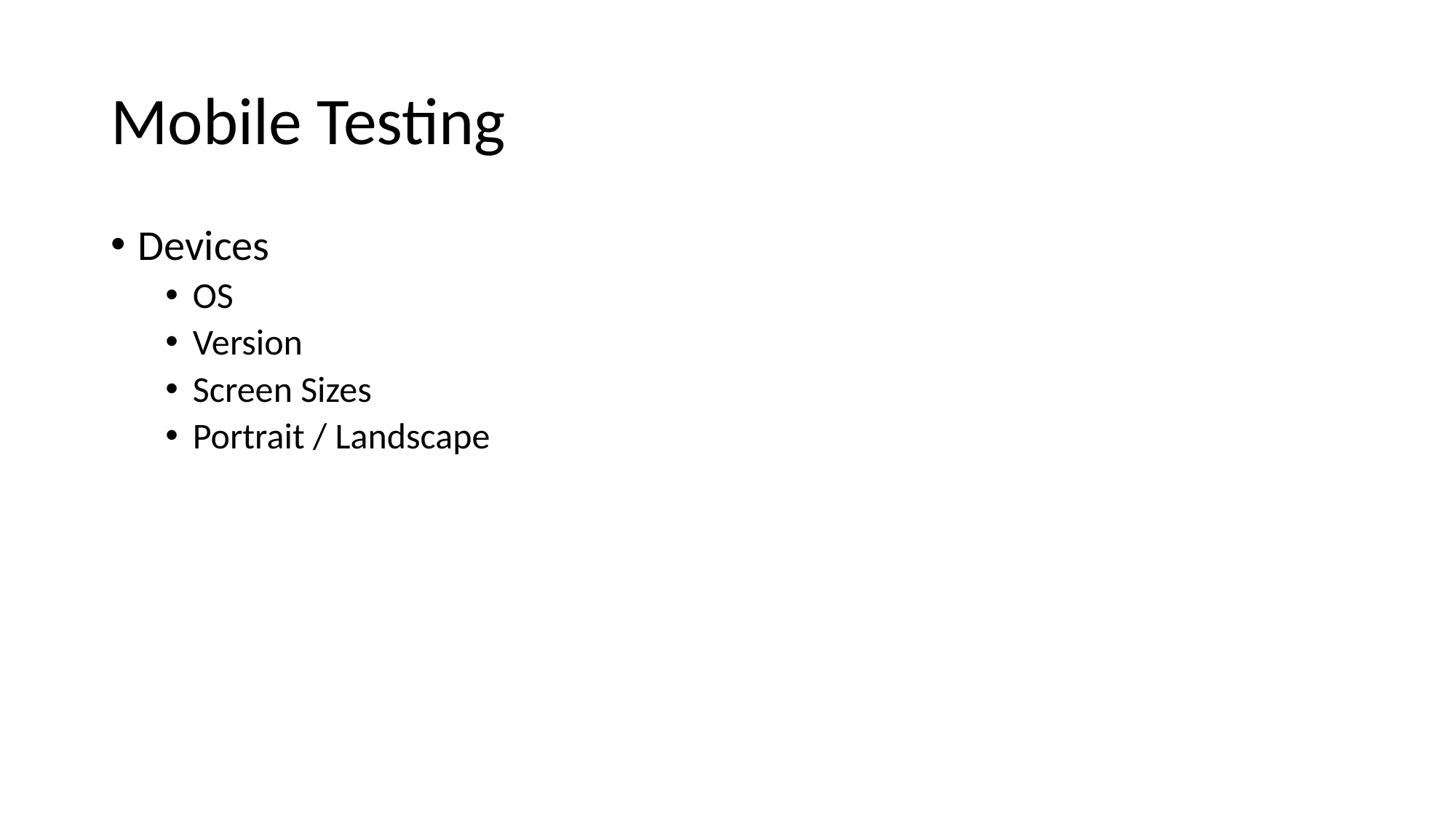

# Mobile Testing
Devices
OS
Version
Screen Sizes
Portrait / Landscape